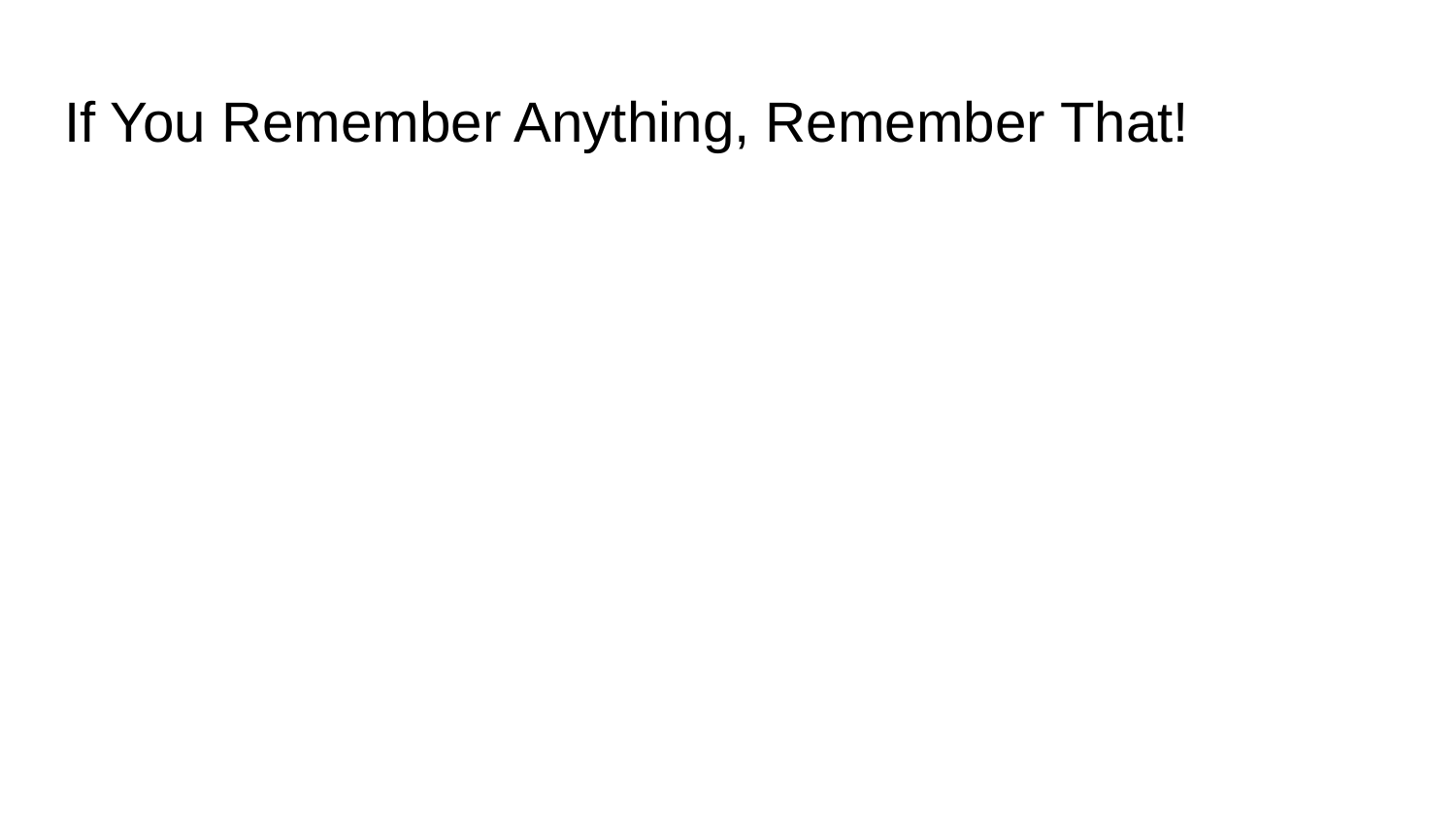

# If You Remember Anything, Remember That!